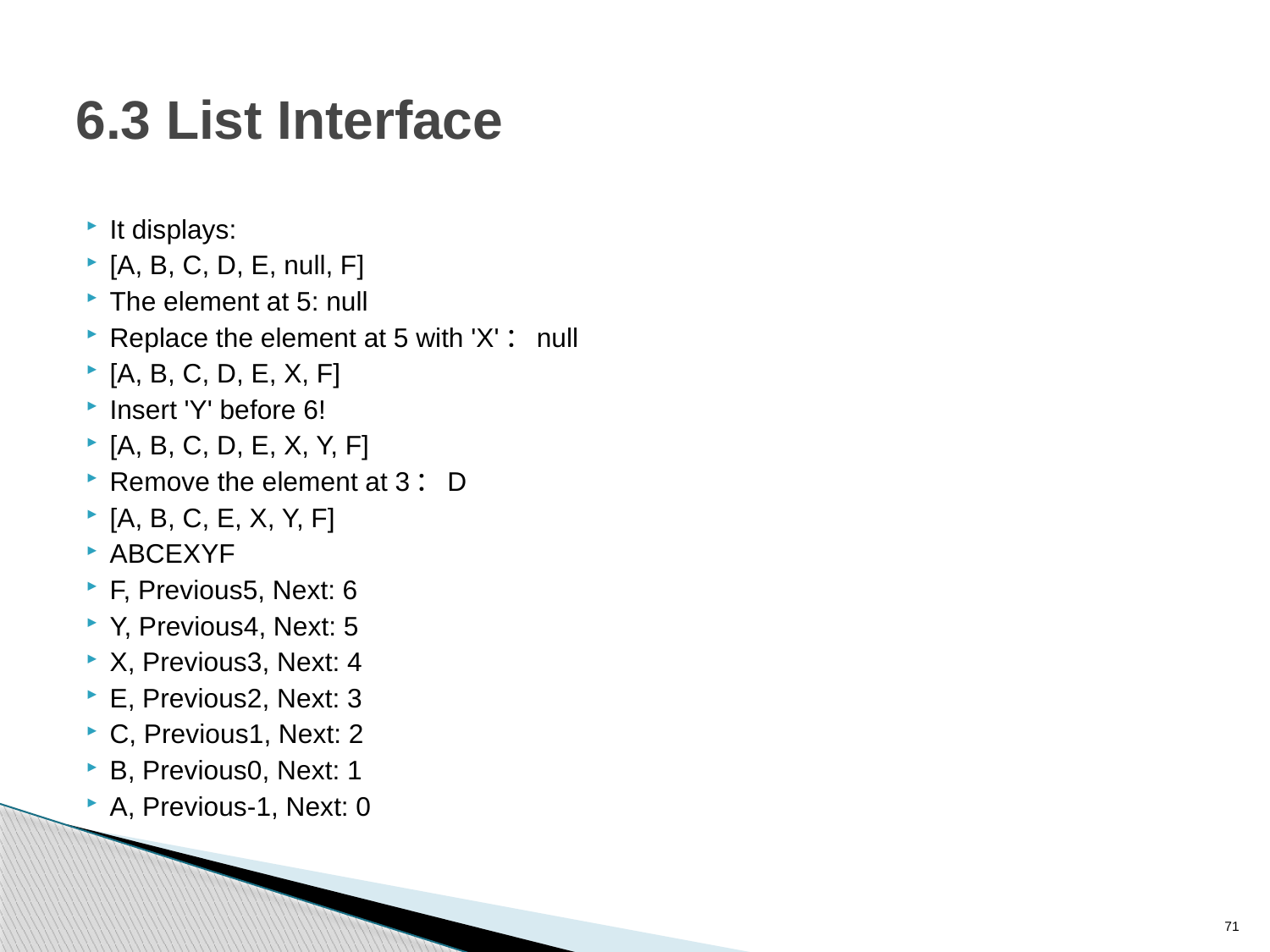

# 6.3 List Interface
It displays:
[A, B, C, D, E, null, F]
The element at 5: null
Replace the element at 5 with 'X'：null
[A, B, C, D, E, X, F]
Insert 'Y' before 6!
[A, B, C, D, E, X, Y, F]
Remove the element at 3：D
[A, B, C, E, X, Y, F]
ABCEXYF
F, Previous5, Next: 6
Y, Previous4, Next: 5
X, Previous3, Next: 4
E, Previous2, Next: 3
C, Previous1, Next: 2
B, Previous0, Next: 1
A, Previous-1, Next: 0

71